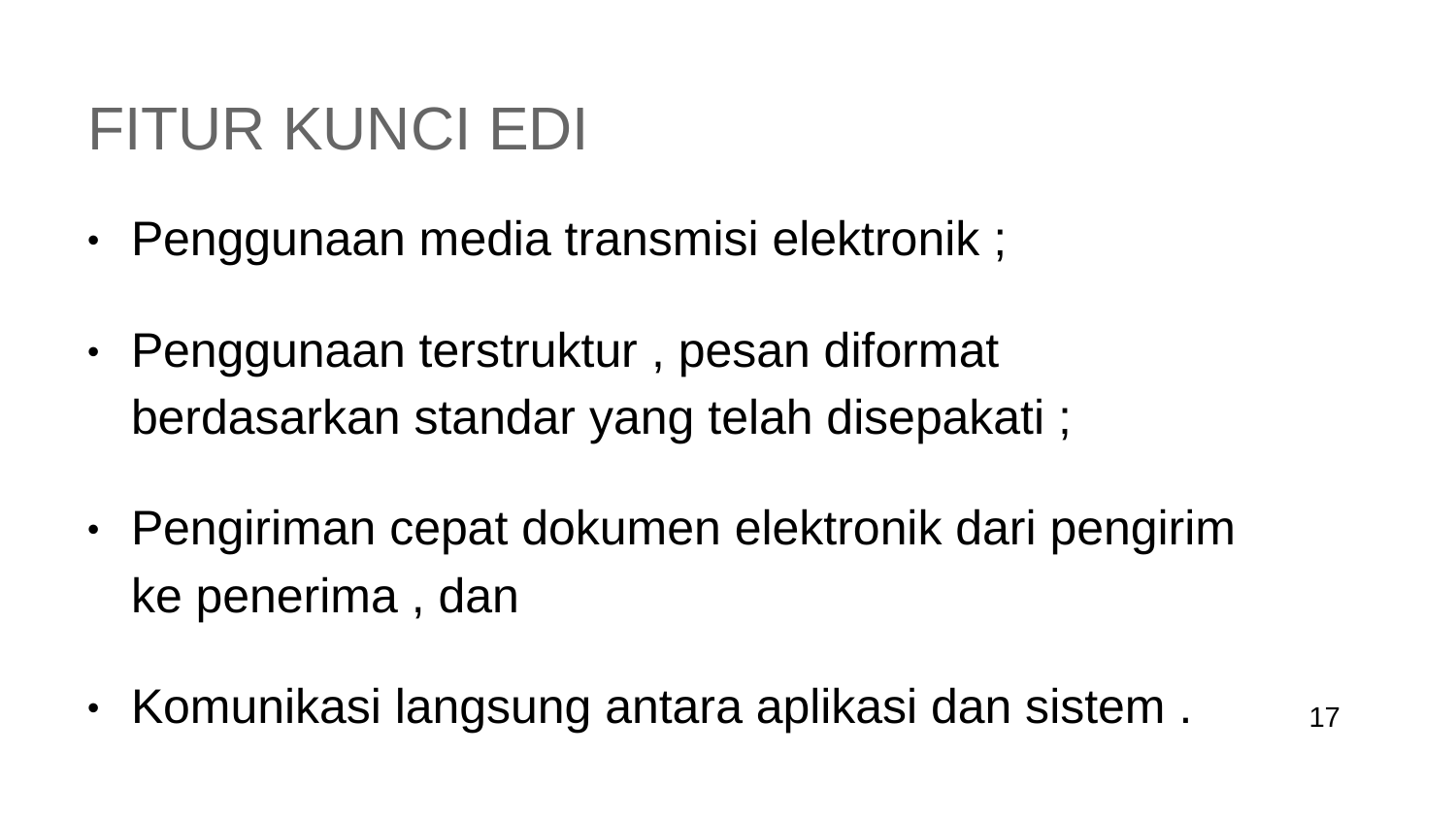

# fitur kunci EDI
Penggunaan media transmisi elektronik ;
Penggunaan terstruktur , pesan diformat berdasarkan standar yang telah disepakati ;
Pengiriman cepat dokumen elektronik dari pengirim ke penerima , dan
Komunikasi langsung antara aplikasi dan sistem .

17